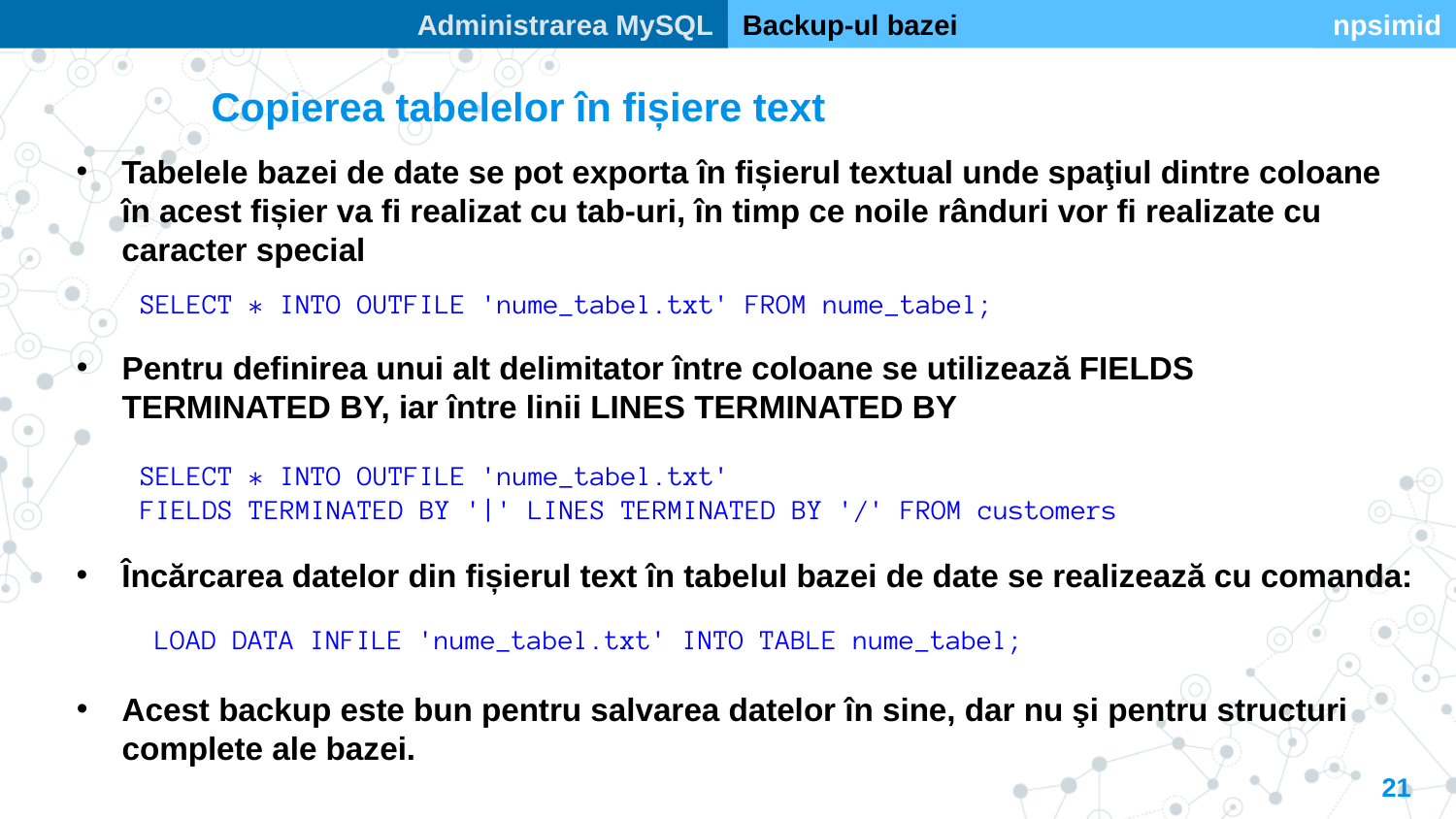

Administrarea MySQL
Backup-ul bazei
npsimid
Copierea tabelelor în fișiere text
Tabelele bazei de date se pot exporta în fișierul textual unde spaţiul dintre coloane în acest fișier va fi realizat cu tab-uri, în timp ce noile rânduri vor fi realizate cu caracter special
SELECT * INTO OUTFILE 'nume_tabel.txt' FROM nume_tabel;
Pentru definirea unui alt delimitator între coloane se utilizează FIELDS TERMINATED BY, iar între linii LINES TERMINATED BY
SELECT * INTO OUTFILE 'nume_tabel.txt'
FIELDS TERMINATED BY '|' LINES TERMINATED BY '/' FROM customers
Încărcarea datelor din fișierul text în tabelul bazei de date se realizează cu comanda:
LOAD DATA INFILE 'nume_tabel.txt' INTO TABLE nume_tabel;
Acest backup este bun pentru salvarea datelor în sine, dar nu şi pentru structuri complete ale bazei.
21